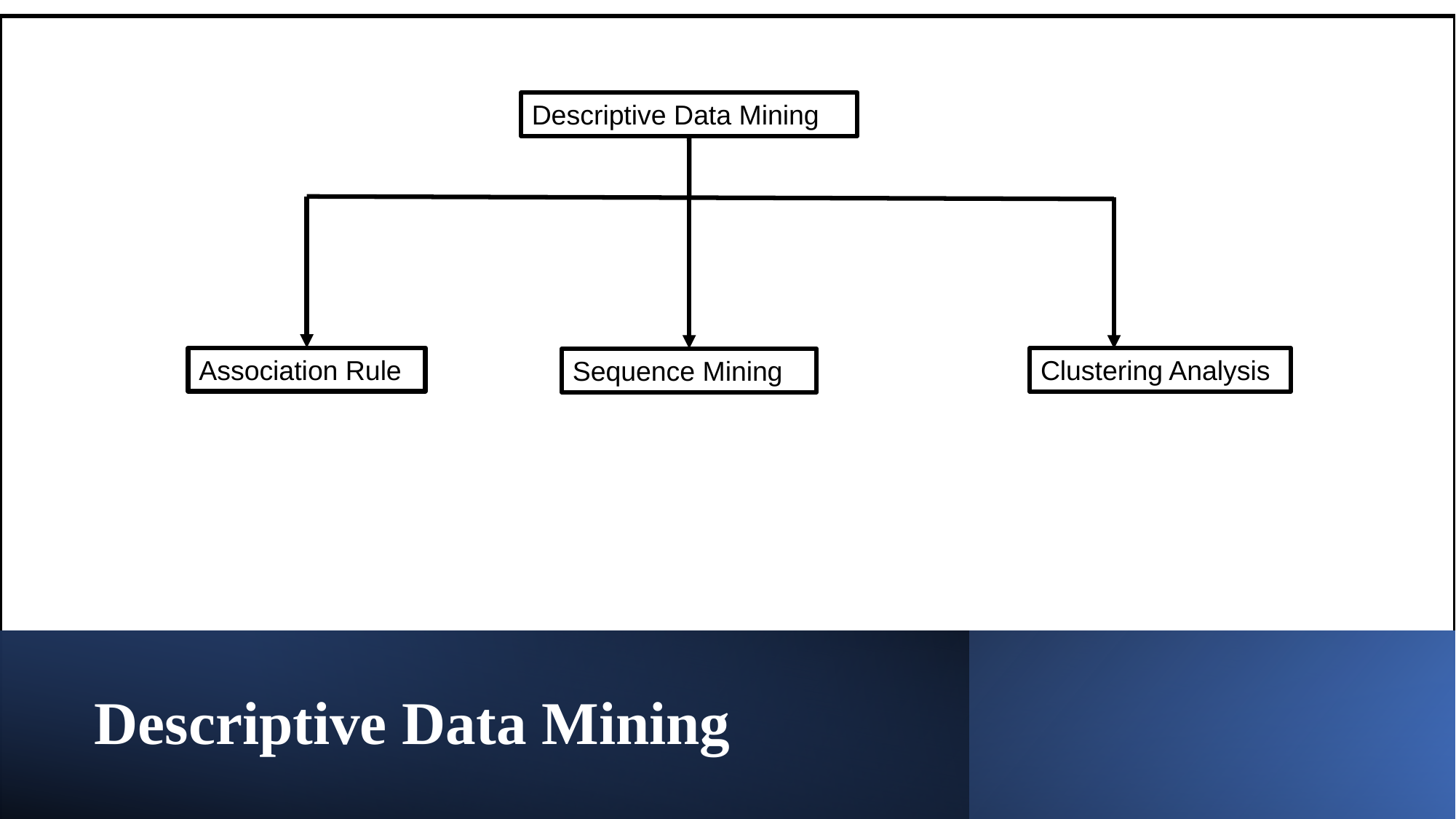

Descriptive Data Mining
Association Rule
Clustering Analysis
Sequence Mining

# Descriptive Data Mining